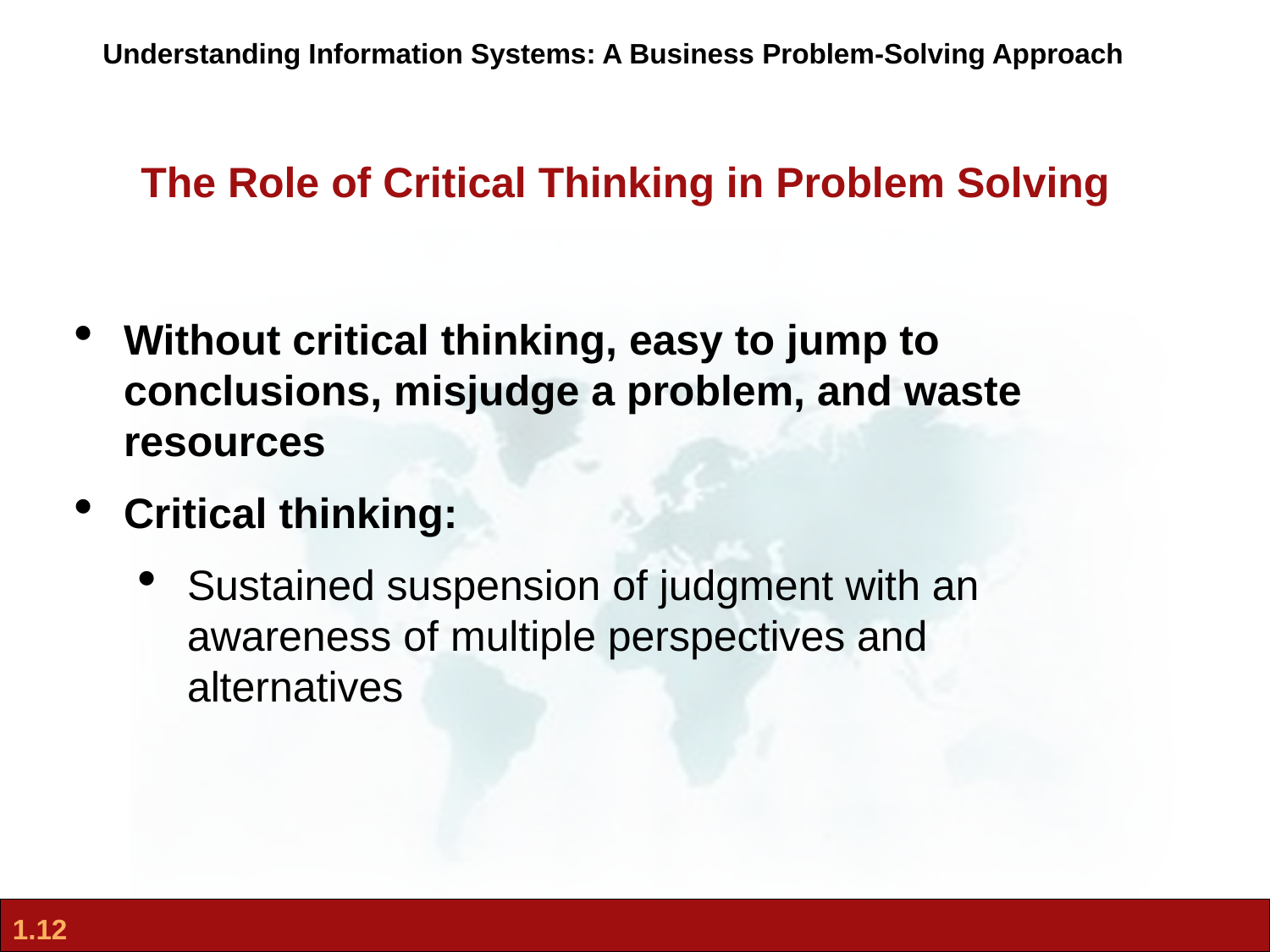

Understanding Information Systems: A Business Problem-Solving Approach
The Role of Critical Thinking in Problem Solving
Without critical thinking, easy to jump to conclusions, misjudge a problem, and waste resources
Critical thinking:
Sustained suspension of judgment with an awareness of multiple perspectives and alternatives